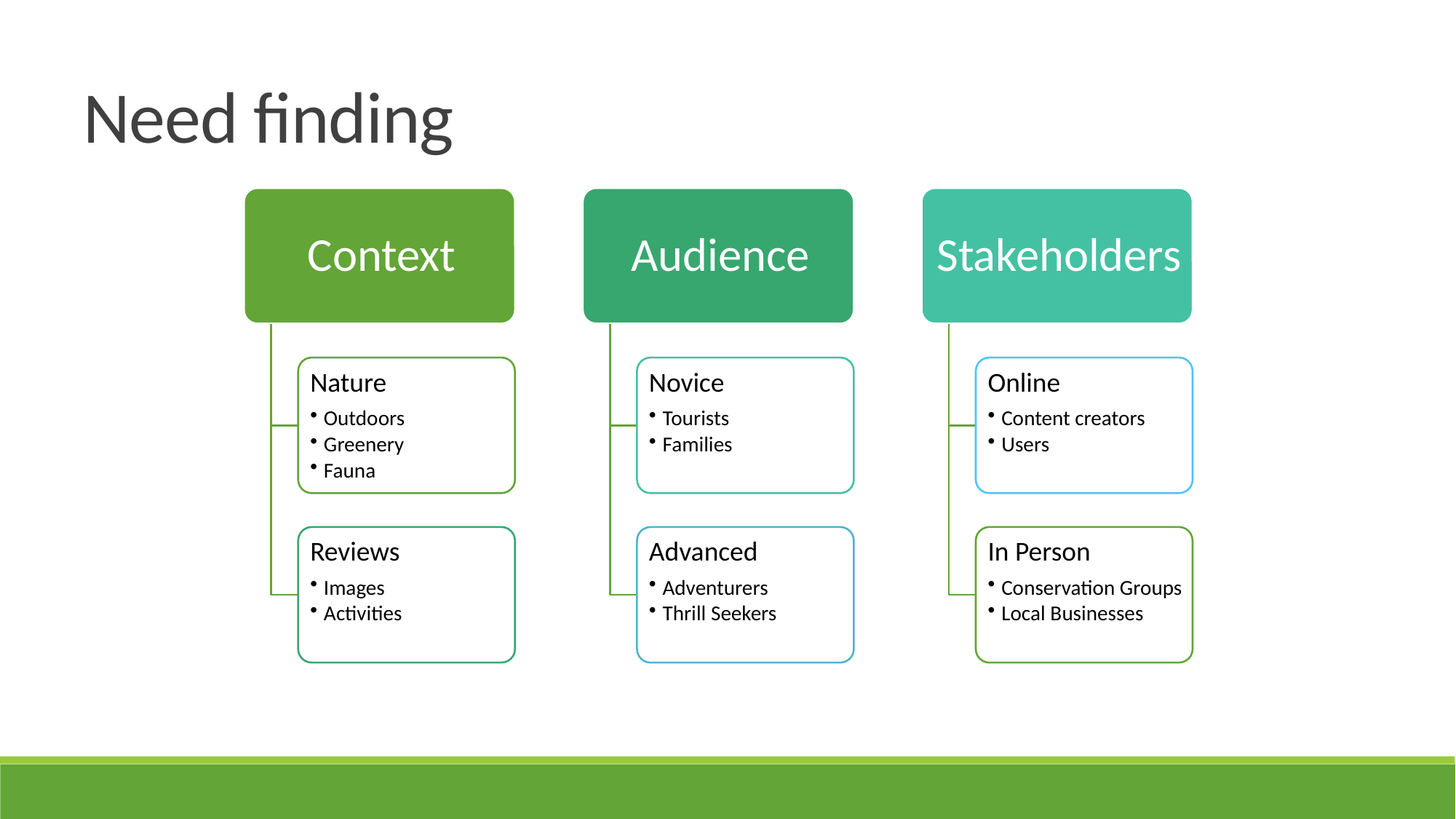

Need finding
Context
Nature
Outdoors
Greenery
Fauna
Reviews
Images
Activities
Audience
Novice
Tourists
Families
Advanced
Adventurers
Thrill Seekers
Stakeholders
Online
Content creators
Users
In Person
Conservation Groups
Local Businesses